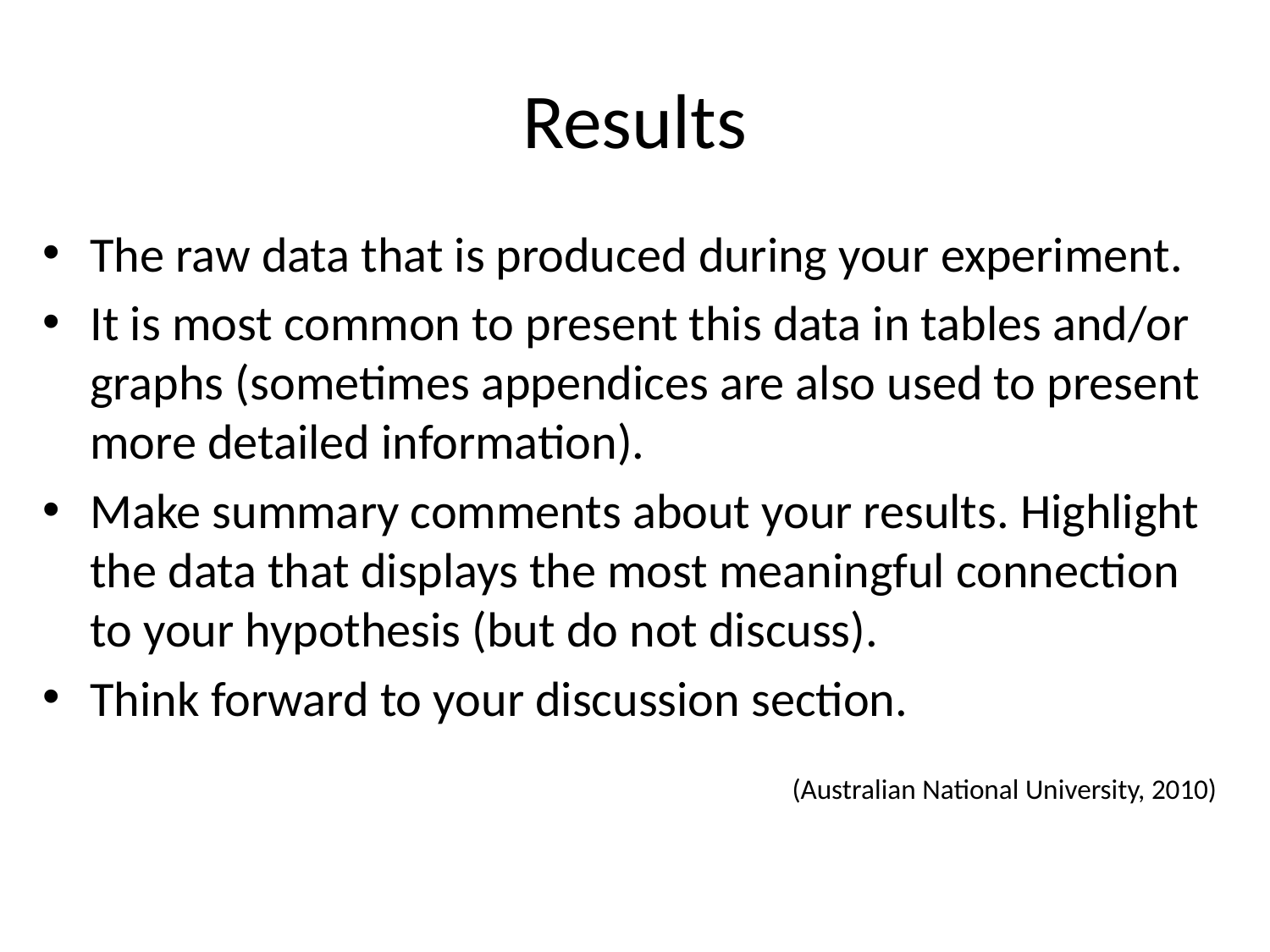

# Results
The raw data that is produced during your experiment.
It is most common to present this data in tables and/or graphs (sometimes appendices are also used to present more detailed information).
Make summary comments about your results. Highlight the data that displays the most meaningful connection to your hypothesis (but do not discuss).
Think forward to your discussion section.

(Australian National University, 2010)